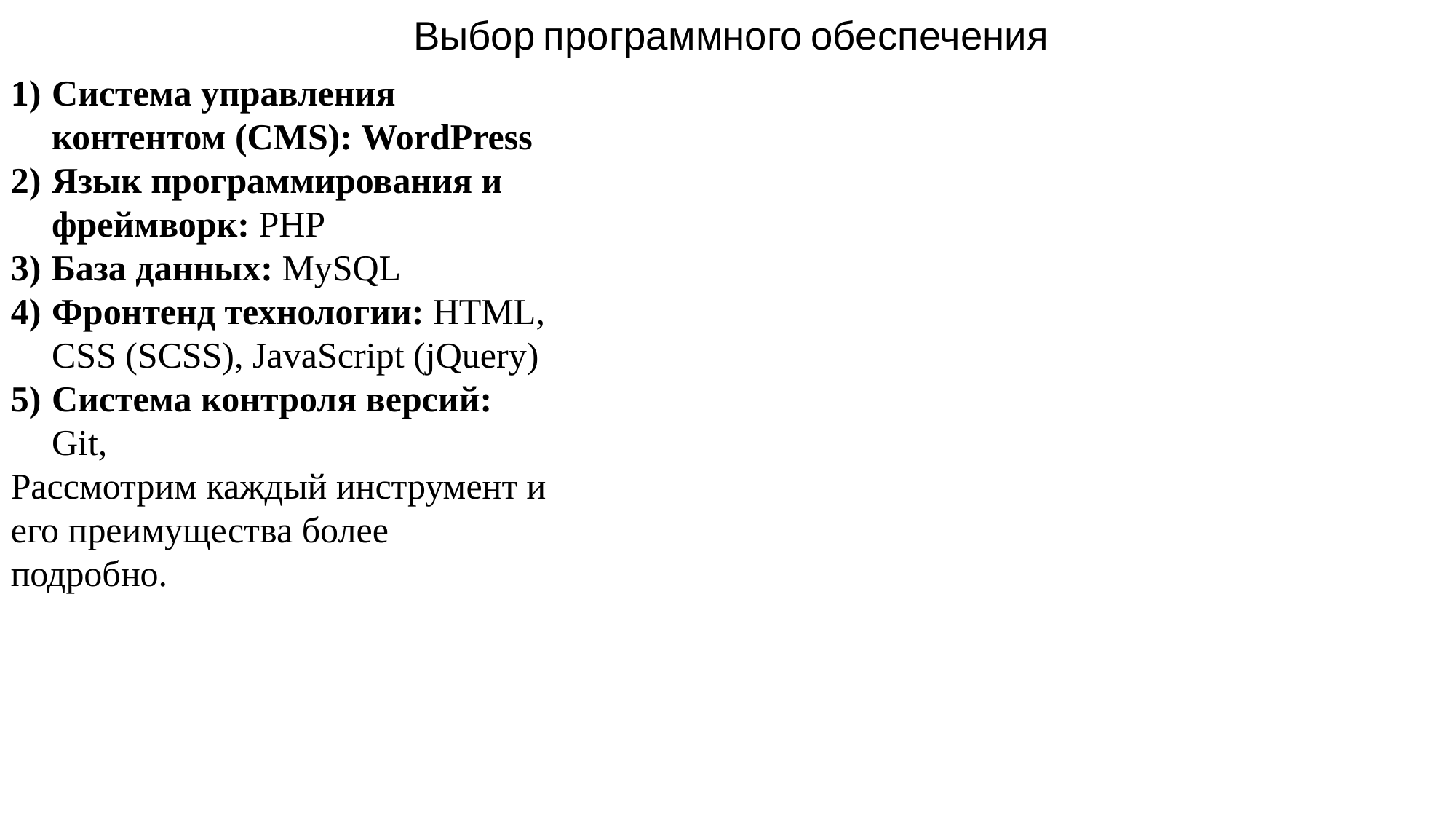

# Выбор программного обеспечения
Система управления контентом (CMS): WordPress
Язык программирования и фреймворк: PHP
База данных: MySQL
Фронтенд технологии: HTML, CSS (SCSS), JavaScript (jQuery)
Система контроля версий: Git,
Рассмотрим каждый инструмент и его преимущества более подробно.